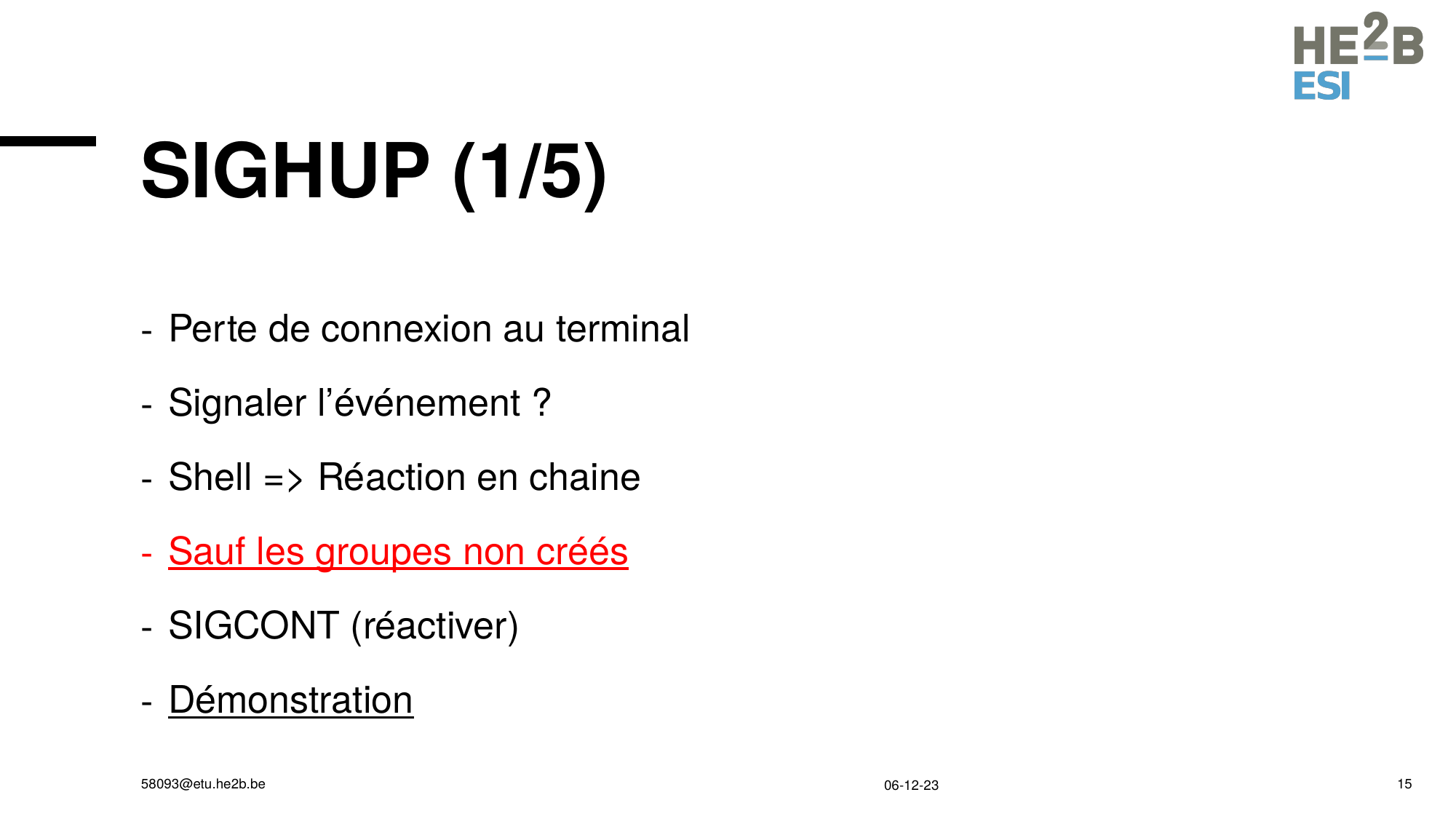

# SIGHUP (1/5)
Perte de connexion au terminal
Signaler l’événement ?
Shell => Réaction en chaine
Sauf les groupes non créés
SIGCONT (réactiver)
Démonstration

58093@etu.he2b.be
06-12-23
15